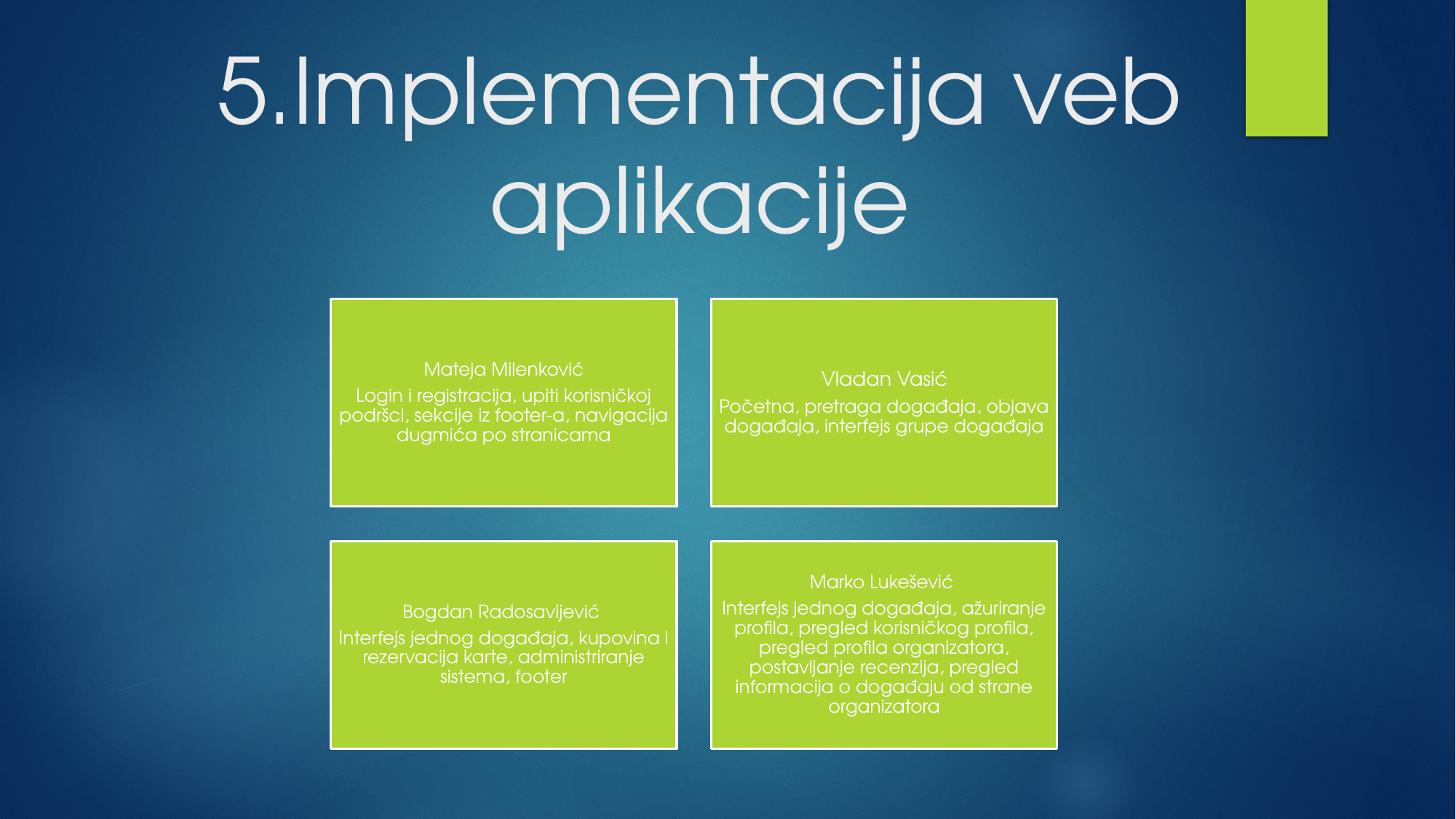

# 5.Implementacija veb aplikacije
Mateja Milenković
Login i registracija, upiti korisničkoj podršci, sekcije iz footer-a, navigacija dugmića po stranicama
Vladan Vasić
Početna, pretraga događaja, objava događaja, interfejs grupe događaja
Bogdan Radosavljević
Interfejs jednog događaja, kupovina i rezervacija karte, administriranje sistema, footer
Marko Lukešević
Interfejs jednog događaja, ažuriranje profila, pregled korisničkog profila, pregled profila organizatora, postavljanje recenzija, pregled informacija o događaju od strane organizatora